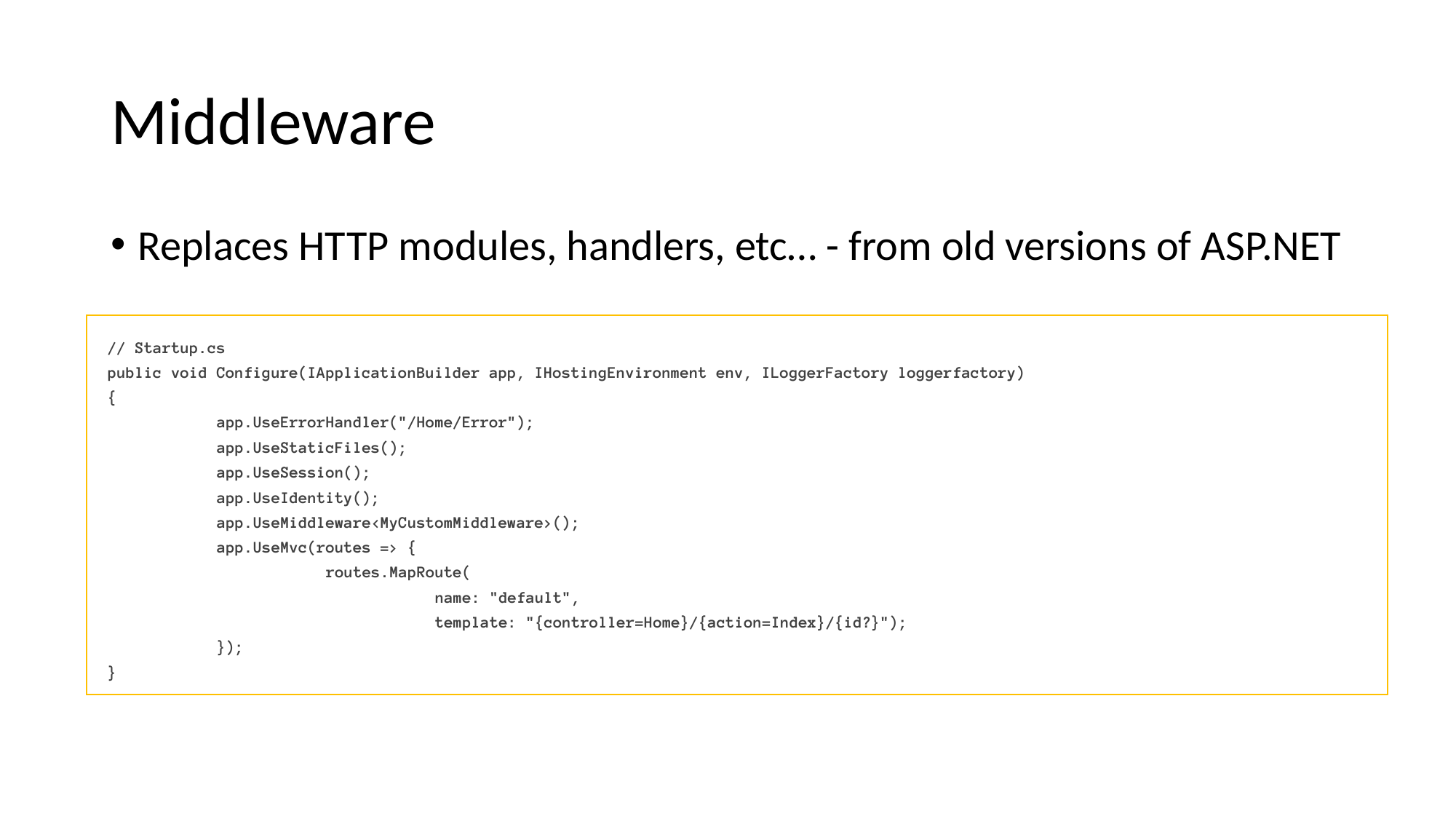

# Middleware
Replaces HTTP modules, handlers, etc… - from old versions of ASP.NET
// Startup.cs
public void Configure(IApplicationBuilder app, IHostingEnvironment env, ILoggerFactory loggerfactory)
{
	app.UseErrorHandler("/Home/Error");
	app.UseStaticFiles();
	app.UseSession();
	app.UseIdentity();
	app.UseMiddleware<MyCustomMiddleware>();
	app.UseMvc(routes => {
		routes.MapRoute(
			name: "default",
			template: "{controller=Home}/{action=Index}/{id?}");
	});
}